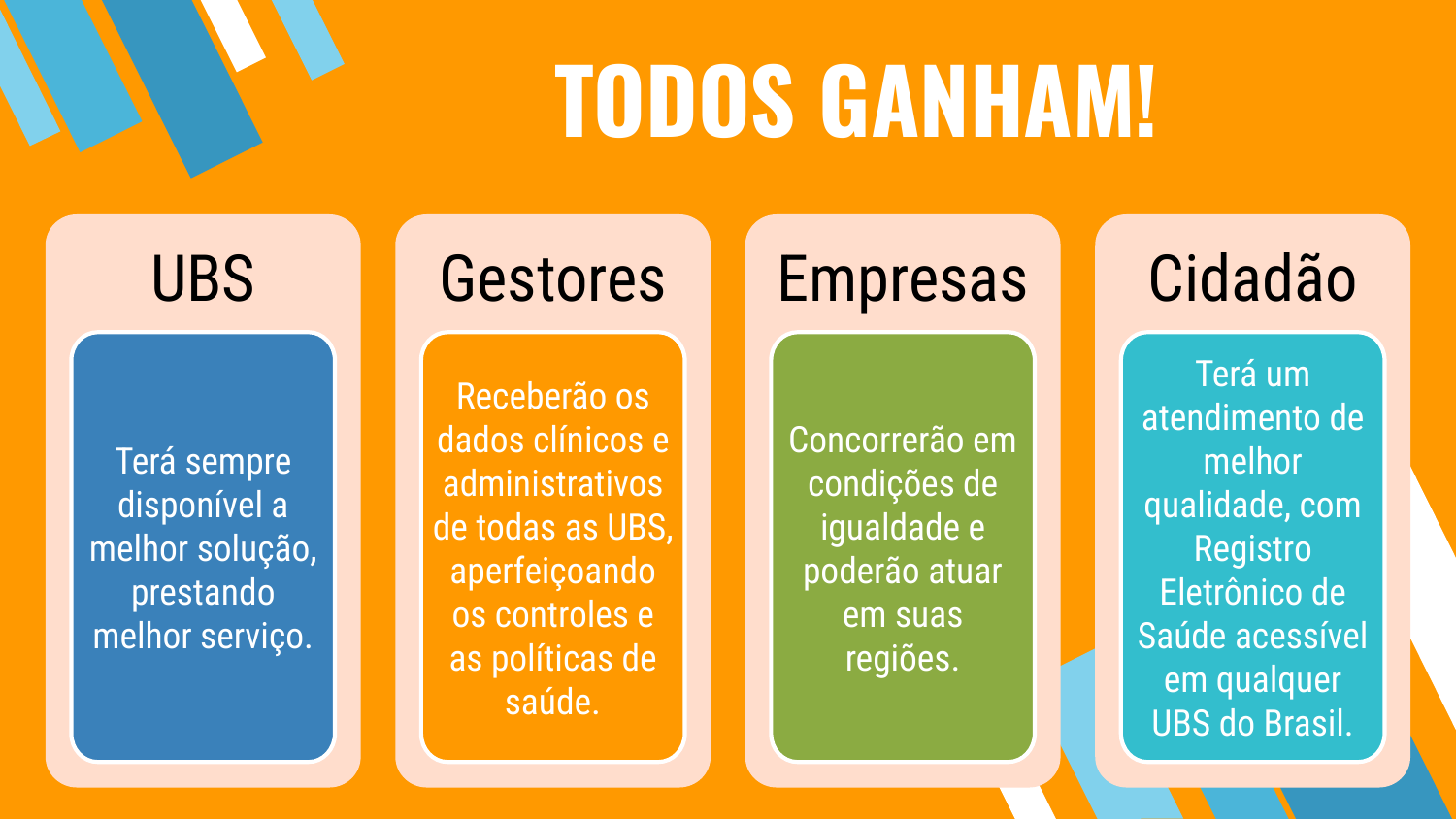

# TODOS GANHAM!
UBS
Terá sempre disponível a melhor solução, prestando melhor serviço.
Gestores
Receberão os dados clínicos e administrativos de todas as UBS, aperfeiçoando os controles e as políticas de saúde.
Empresas
Concorrerão em condições de igualdade e poderão atuar em suas regiões.
Cidadão
Terá um atendimento de melhor qualidade, com Registro Eletrônico de Saúde acessível em qualquer UBS do Brasil.